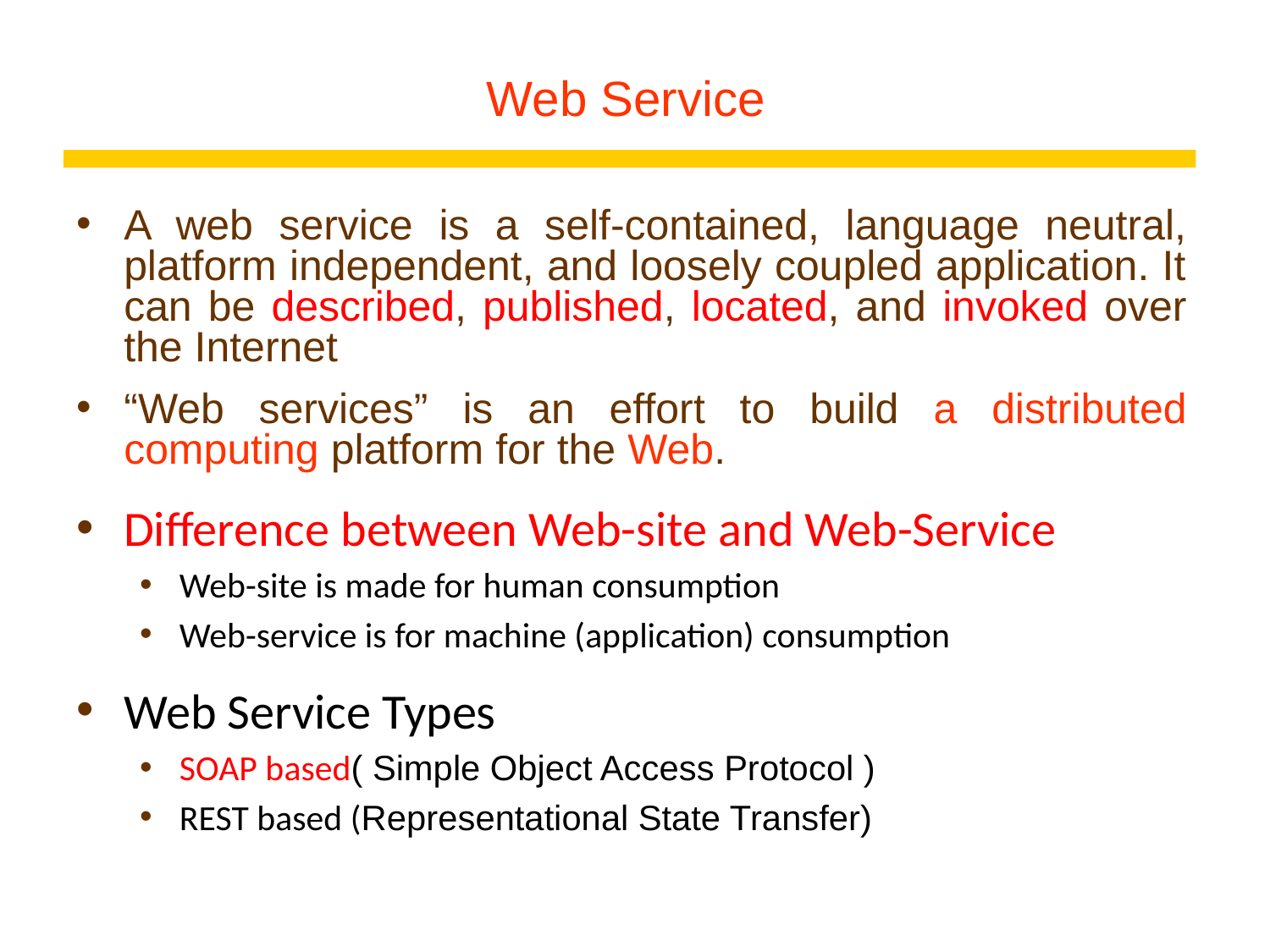

# Web Service
A web service is a self-contained, language neutral, platform independent, and loosely coupled application. It can be described, published, located, and invoked over the Internet
“Web services” is an effort to build a distributed computing platform for the Web.
Difference between Web-site and Web-Service
Web-site is made for human consumption
Web-service is for machine (application) consumption
Web Service Types
SOAP based( Simple Object Access Protocol )
REST based (Representational State Transfer)